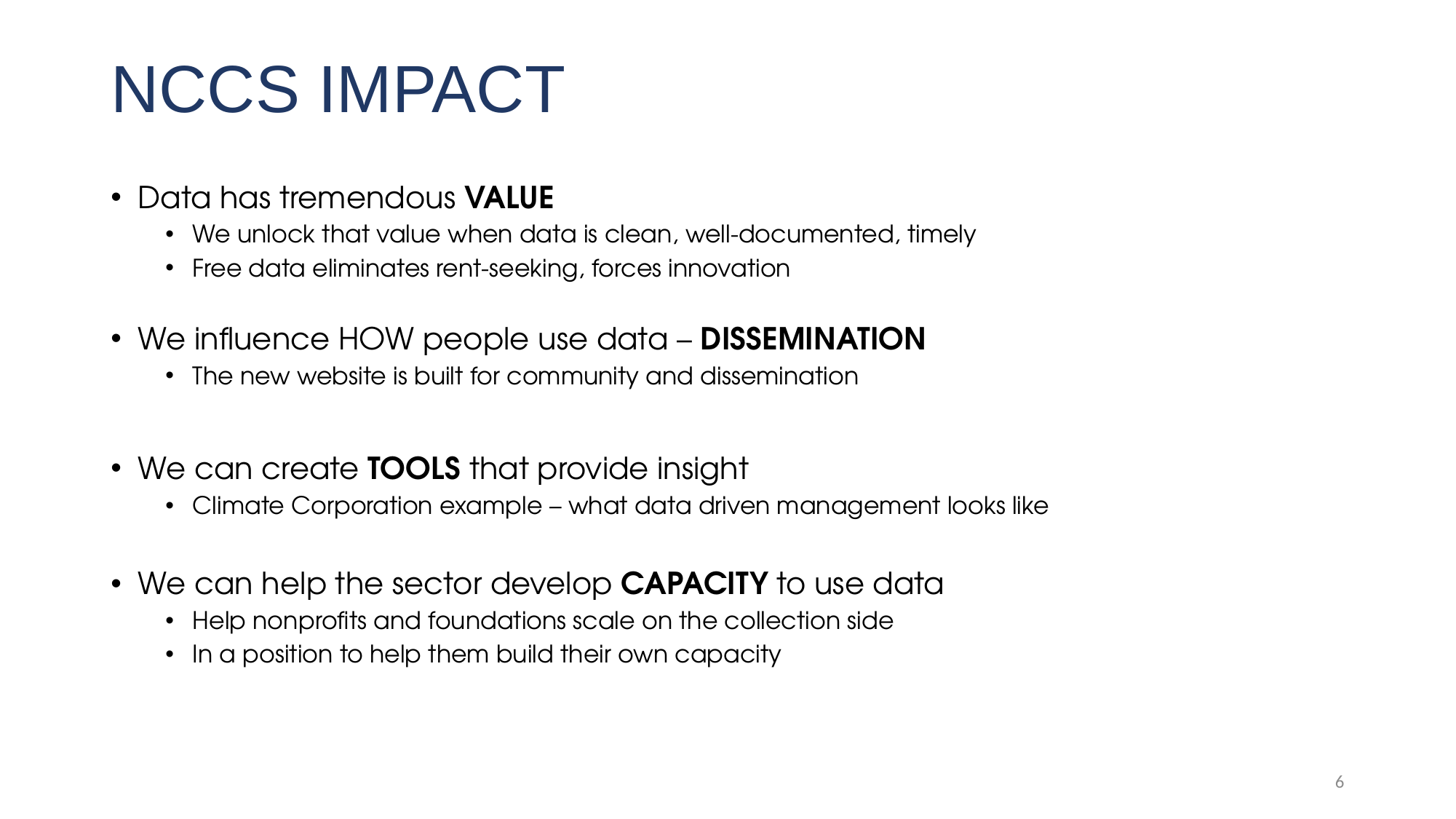

# NCCS Impact
Data has tremendous VALUE
We unlock that value when data is clean, well-documented, timely
Free data eliminates rent-seeking, forces innovation
We influence HOW people use data – DISSEMINATION
The new website is built for community and dissemination

We can create TOOLS that provide insight
Climate Corporation example – what data driven management looks like

We can help the sector develop CAPACITY to use data
Help nonprofits and foundations scale on the collection side
In a position to help them build their own capacity
6